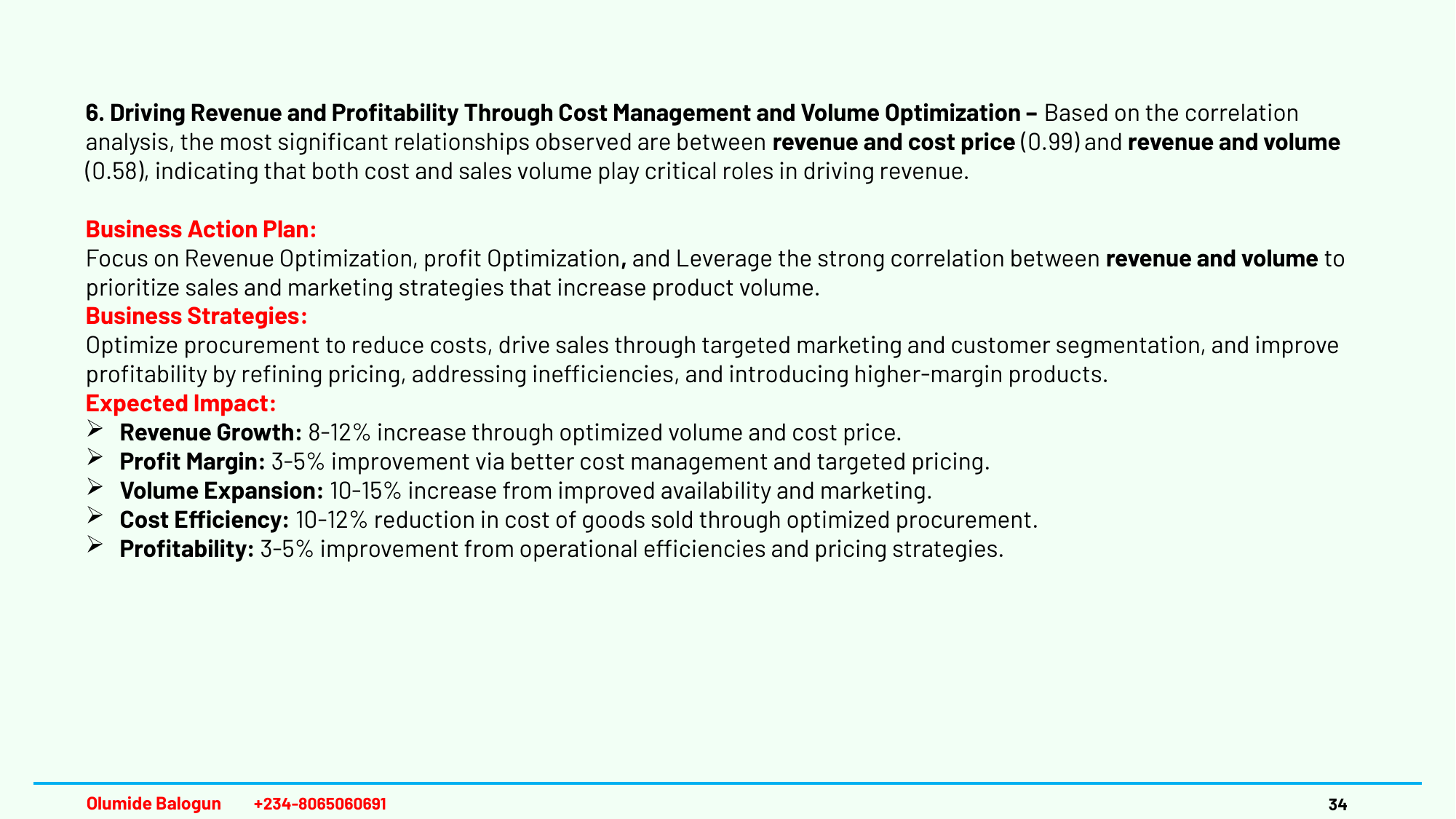

6. Driving Revenue and Profitability Through Cost Management and Volume Optimization – Based on the correlation analysis, the most significant relationships observed are between revenue and cost price (0.99) and revenue and volume (0.58), indicating that both cost and sales volume play critical roles in driving revenue.

Business Action Plan:
Focus on Revenue Optimization, profit Optimization, and Leverage the strong correlation between revenue and volume to prioritize sales and marketing strategies that increase product volume.
Business Strategies:
Optimize procurement to reduce costs, drive sales through targeted marketing and customer segmentation, and improve profitability by refining pricing, addressing inefficiencies, and introducing higher-margin products.
Expected Impact:
Revenue Growth: 8-12% increase through optimized volume and cost price.
Profit Margin: 3-5% improvement via better cost management and targeted pricing.
Volume Expansion: 10-15% increase from improved availability and marketing.
Cost Efficiency: 10-12% reduction in cost of goods sold through optimized procurement.
Profitability: 3-5% improvement from operational efficiencies and pricing strategies.
Olumide Balogun         +234-8065060691
34